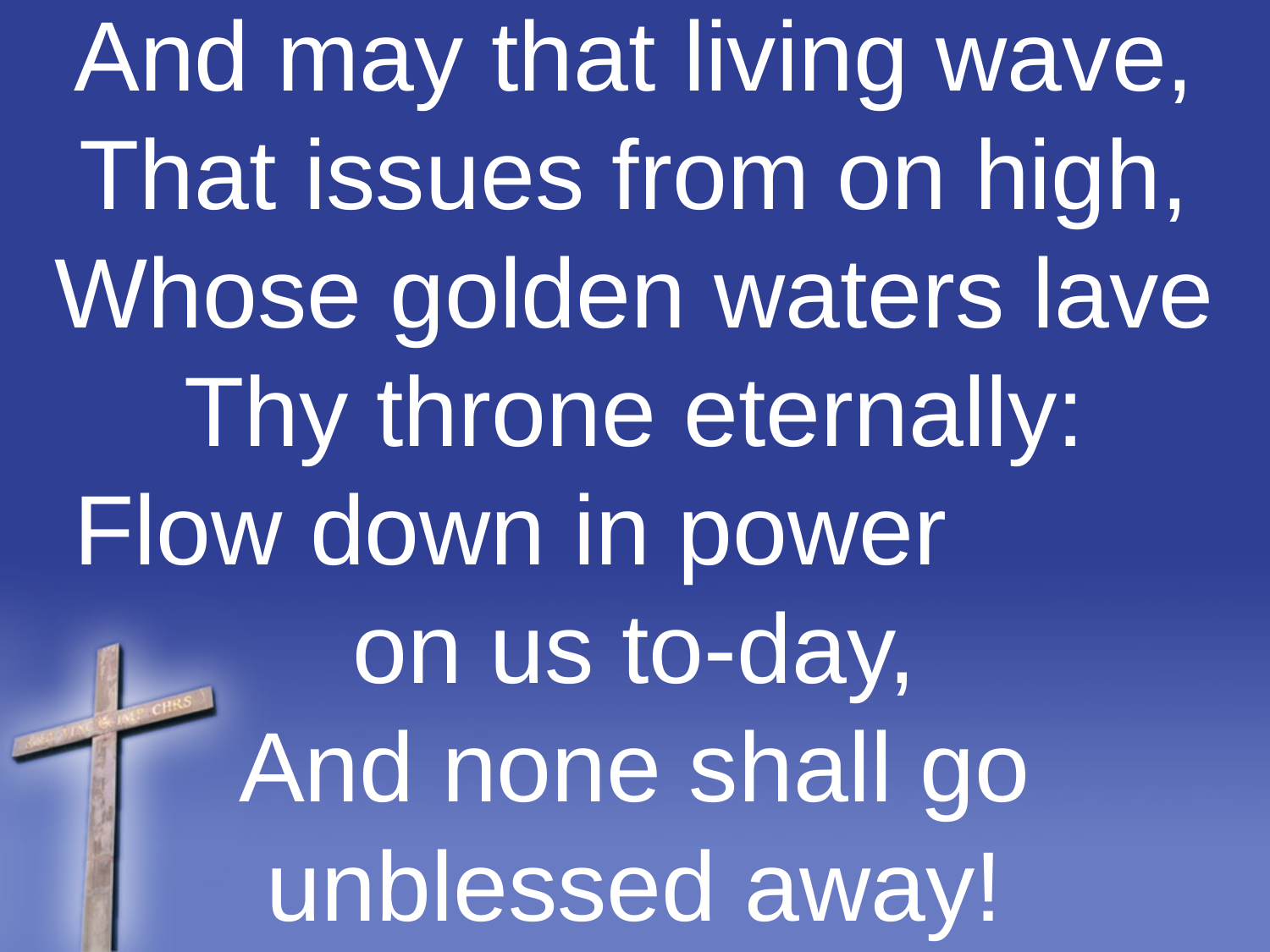

And may that living wave,
That issues from on high,
Whose golden waters lave
Thy throne eternally:
Flow down in power          on us to-day,
And none shall go unblessed away!